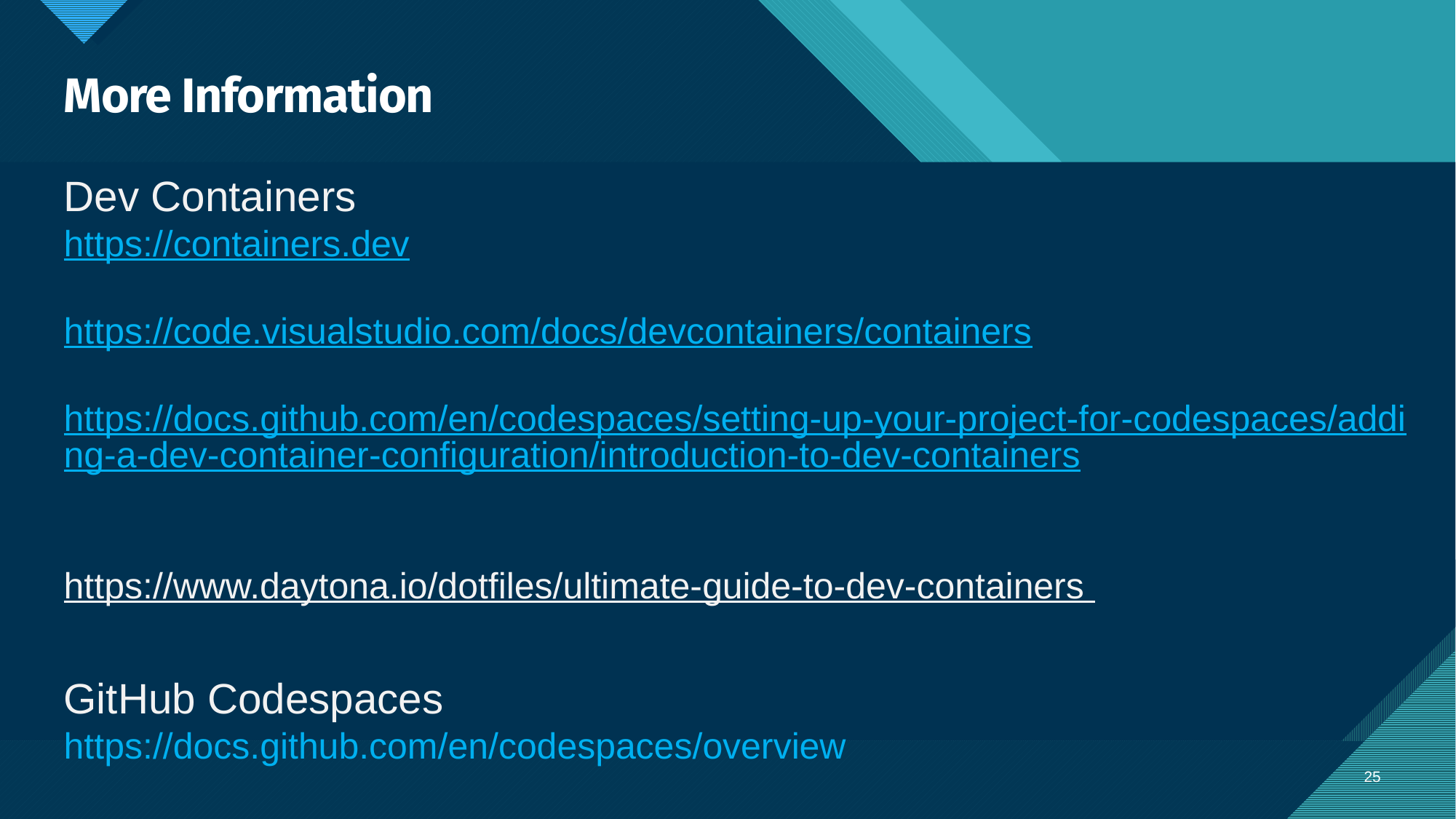

# More Information
Dev Containers
https://containers.dev

https://code.visualstudio.com/docs/devcontainers/containers

https://docs.github.com/en/codespaces/setting-up-your-project-for-codespaces/adding-a-dev-container-configuration/introduction-to-dev-containers

https://www.daytona.io/dotfiles/ultimate-guide-to-dev-containers

GitHub Codespaces
https://docs.github.com/en/codespaces/overview

25